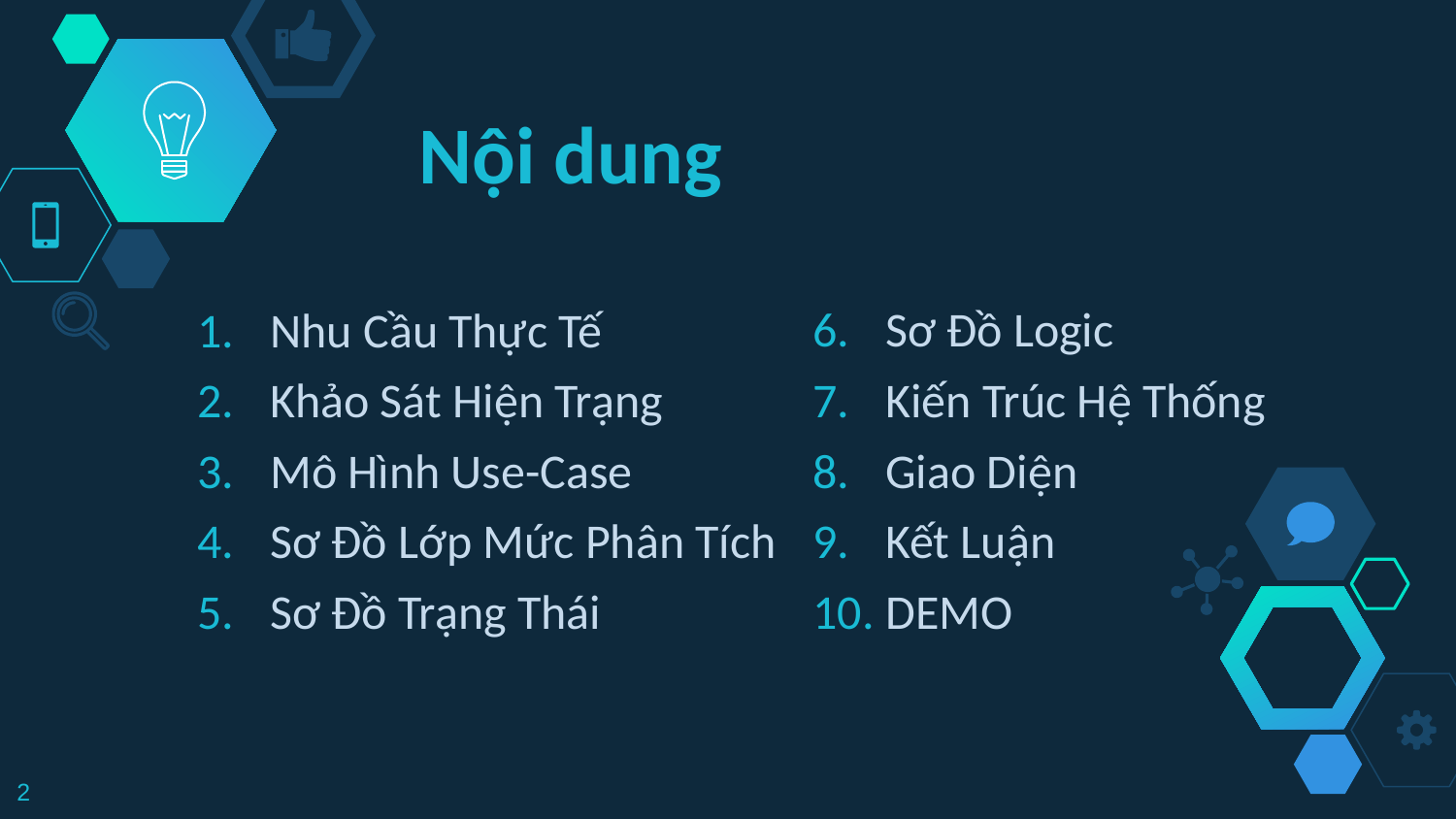

# Nội dung
Nhu Cầu Thực Tế
Khảo Sát Hiện Trạng
Mô Hình Use-Case
Sơ Đồ Lớp Mức Phân Tích
Sơ Đồ Trạng Thái

Sơ Đồ Logic
Kiến Trúc Hệ Thống
Giao Diện
Kết Luận
DEMO

2